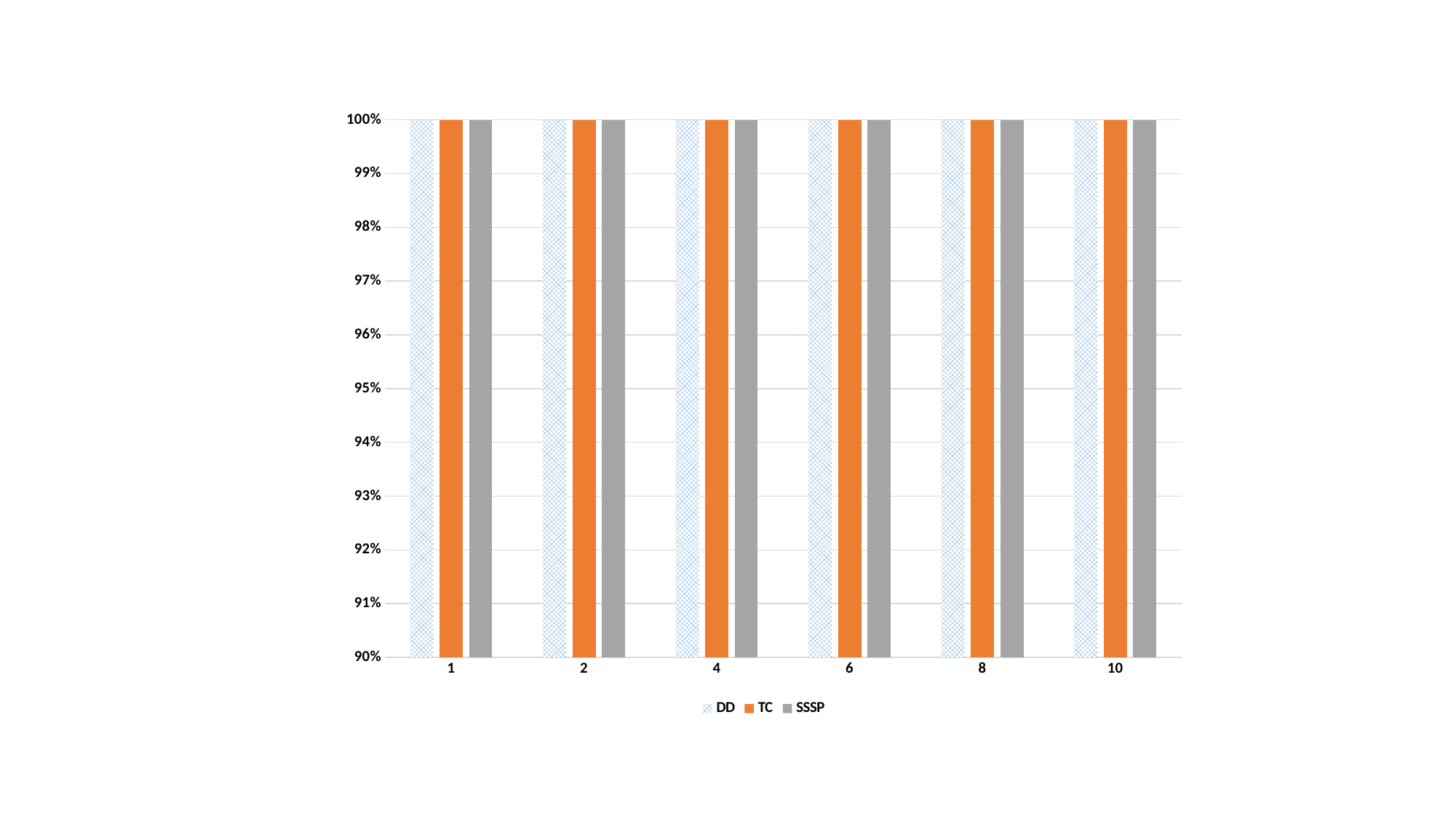

### Chart

| Category | DD | TC | SSSP |
|---|---|---|---|
| 1 | 1.0 | 1.0 | 1.0 |
| 2 | 1.0 | 1.0 | 1.0 |
| 4 | 1.0 | 1.0 | 1.0 |
| 6 | 1.0 | 1.0 | 1.0 |
| 8 | 1.0 | 1.0 | 1.0 |
| 10 | 1.0 | 1.0 | 1.0 |